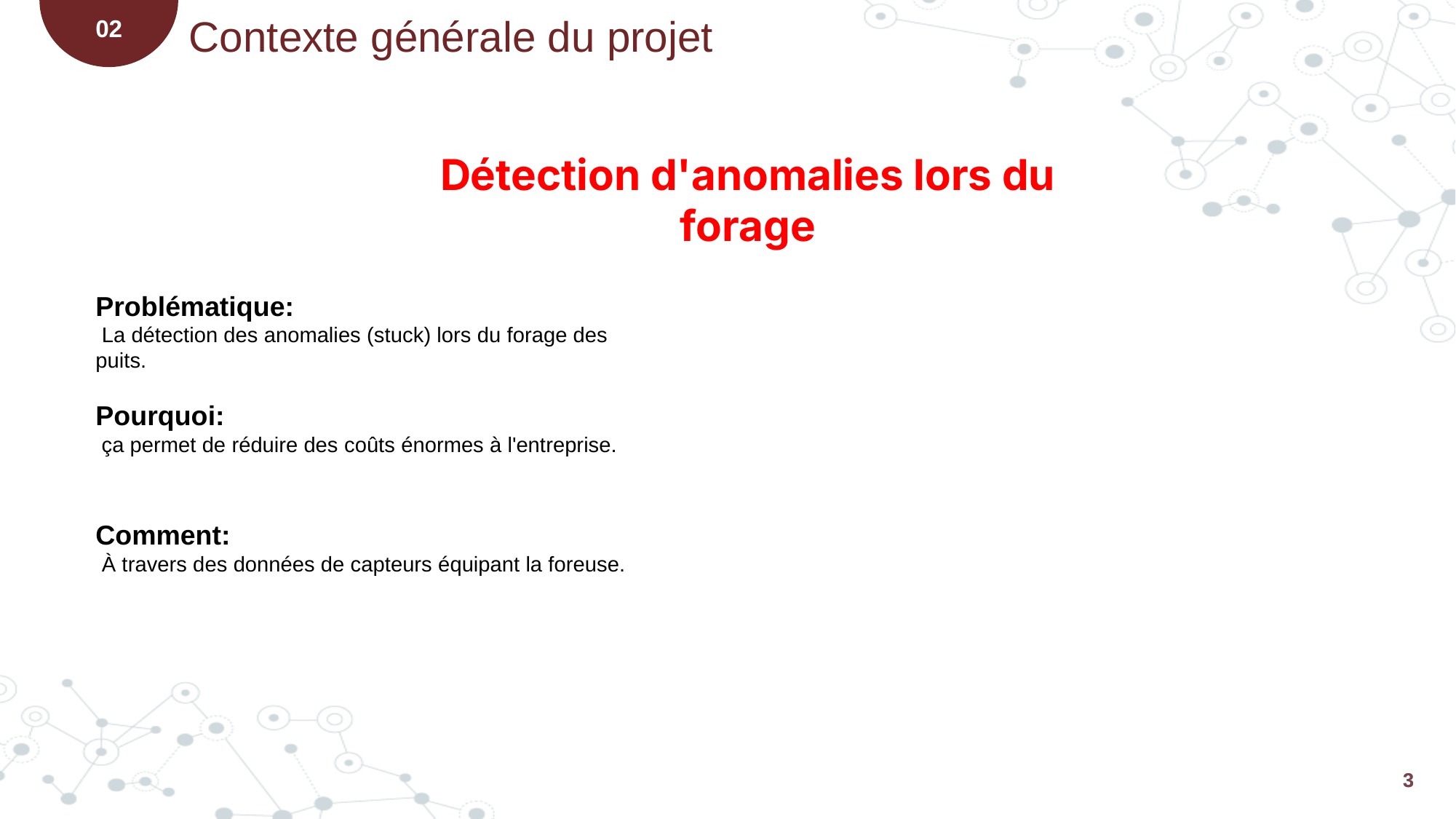

Contexte générale du projet
02
Détection d'anomalies lors du forage
Problématique:
 La détection des anomalies (stuck) lors du forage des puits.
Pourquoi:
 ça permet de réduire des coûts énormes à l'entreprise.
Comment:
 À travers des données de capteurs équipant la foreuse.
3
3